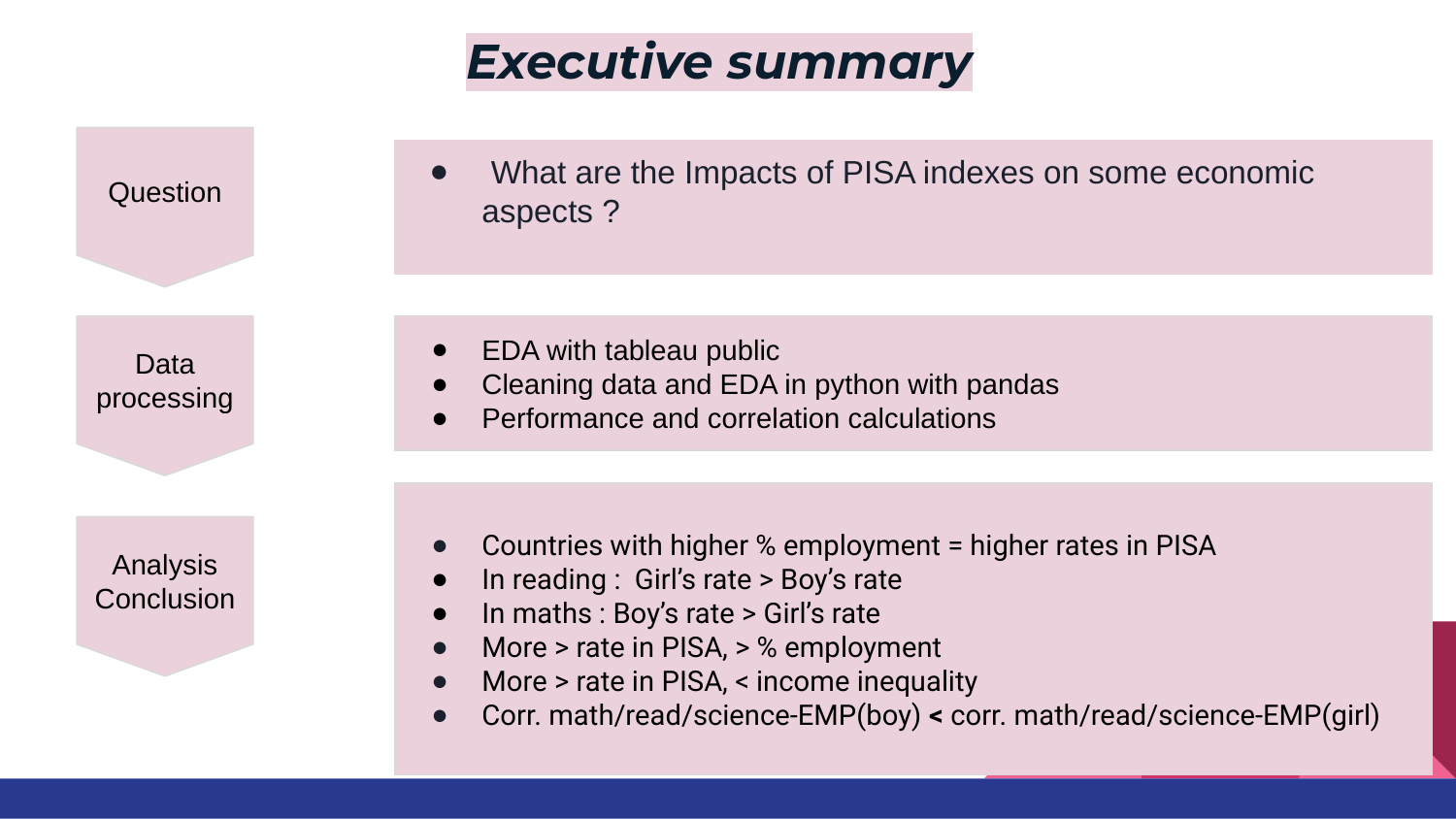

# Executive summary

Question
 What are the Impacts of PISA indexes on some economic aspects ?

EDA with tableau public
Cleaning data and EDA in python with pandas
Performance and correlation calculations
Data processing
Countries with higher % employment = higher rates in PISA
In reading :  Girl’s rate > Boy’s rate
In maths : Boy’s rate > Girl’s rate
More > rate in PISA, > % employment
More > rate in PISA, < income inequality
Corr. math/read/science-EMP(boy) < corr. math/read/science-EMP(girl)
Analysis
Conclusion